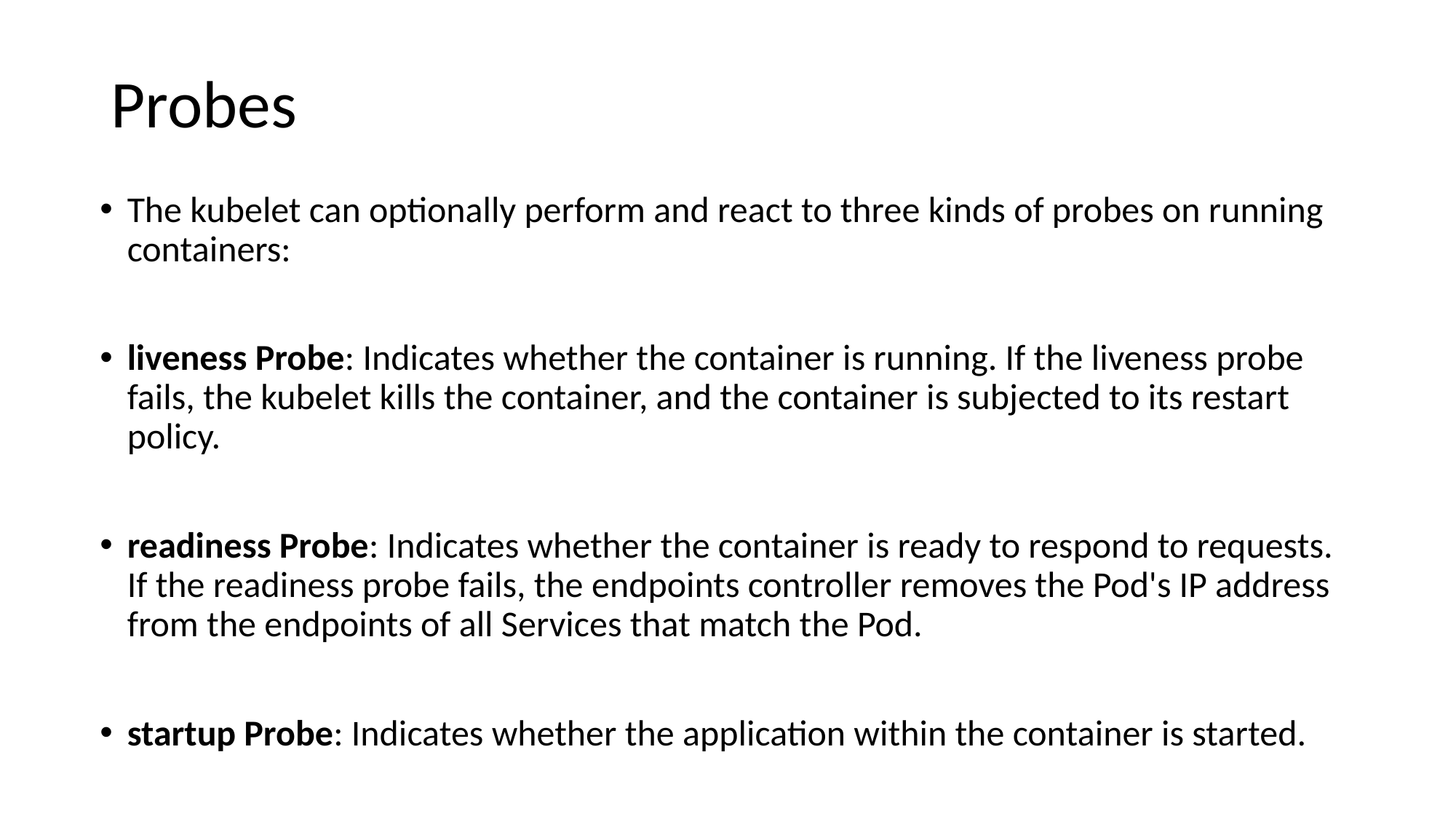

# Probes
The kubelet can optionally perform and react to three kinds of probes on running containers:

liveness Probe: Indicates whether the container is running. If the liveness probe fails, the kubelet kills the container, and the container is subjected to its restart policy.

readiness Probe: Indicates whether the container is ready to respond to requests. If the readiness probe fails, the endpoints controller removes the Pod's IP address from the endpoints of all Services that match the Pod.

startup Probe: Indicates whether the application within the container is started.